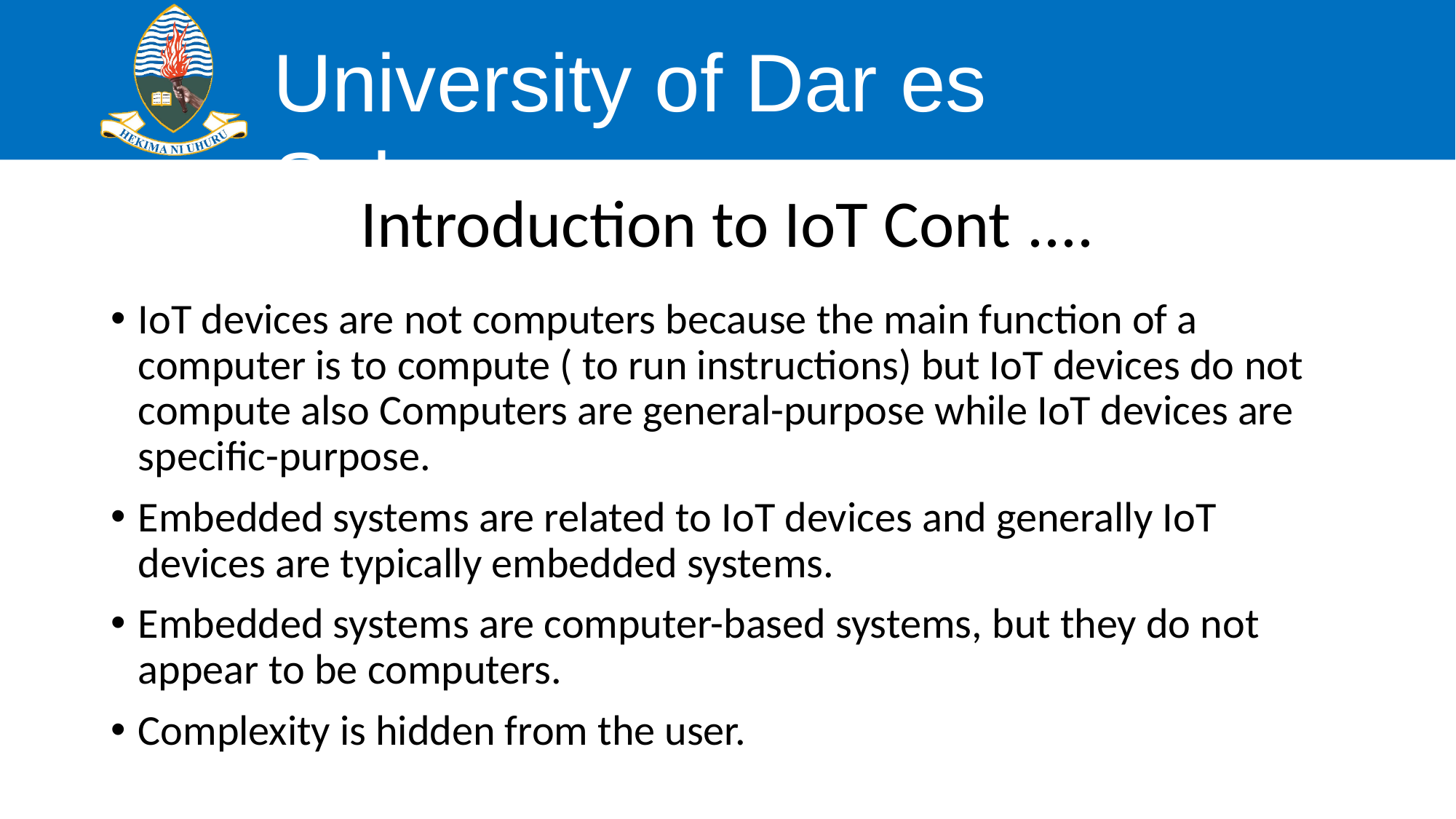

# Introduction to IoT Cont ....
IoT devices are not computers because the main function of a computer is to compute ( to run instructions) but IoT devices do not compute also Computers are general-purpose while IoT devices are specific-purpose.
Embedded systems are related to IoT devices and generally IoT devices are typically embedded systems.
Embedded systems are computer-based systems, but they do not appear to be computers.
Complexity is hidden from the user.